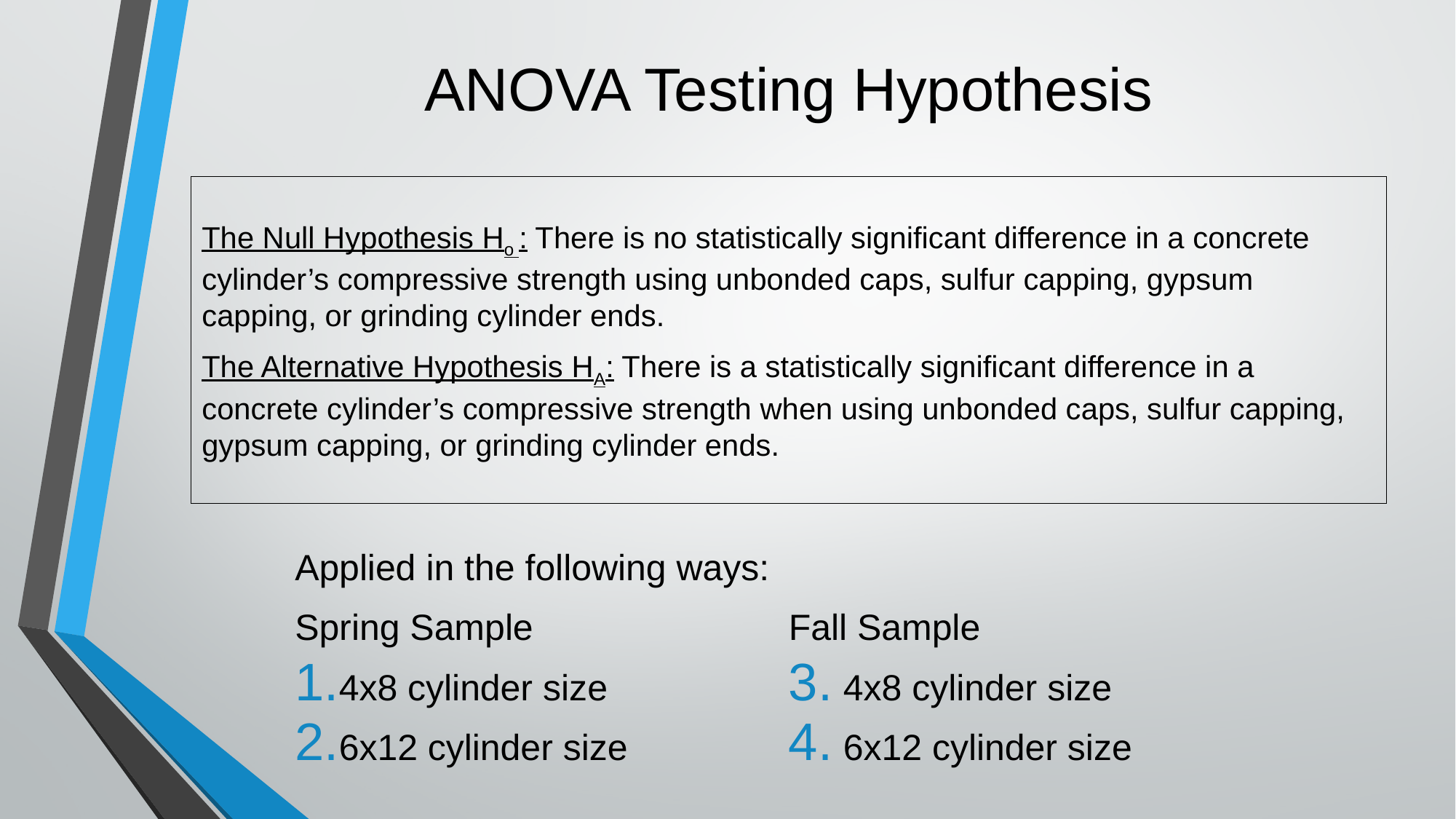

# ANOVA Testing Hypothesis
The Null Hypothesis Ho : There is no statistically significant difference in a concrete cylinder’s compressive strength using unbonded caps, sulfur capping, gypsum capping, or grinding cylinder ends.
The Alternative Hypothesis HA: There is a statistically significant difference in a concrete cylinder’s compressive strength when using unbonded caps, sulfur capping, gypsum capping, or grinding cylinder ends.
Applied in the following ways:
Spring Sample
4x8 cylinder size
6x12 cylinder size

Fall Sample
4x8 cylinder size
6x12 cylinder size